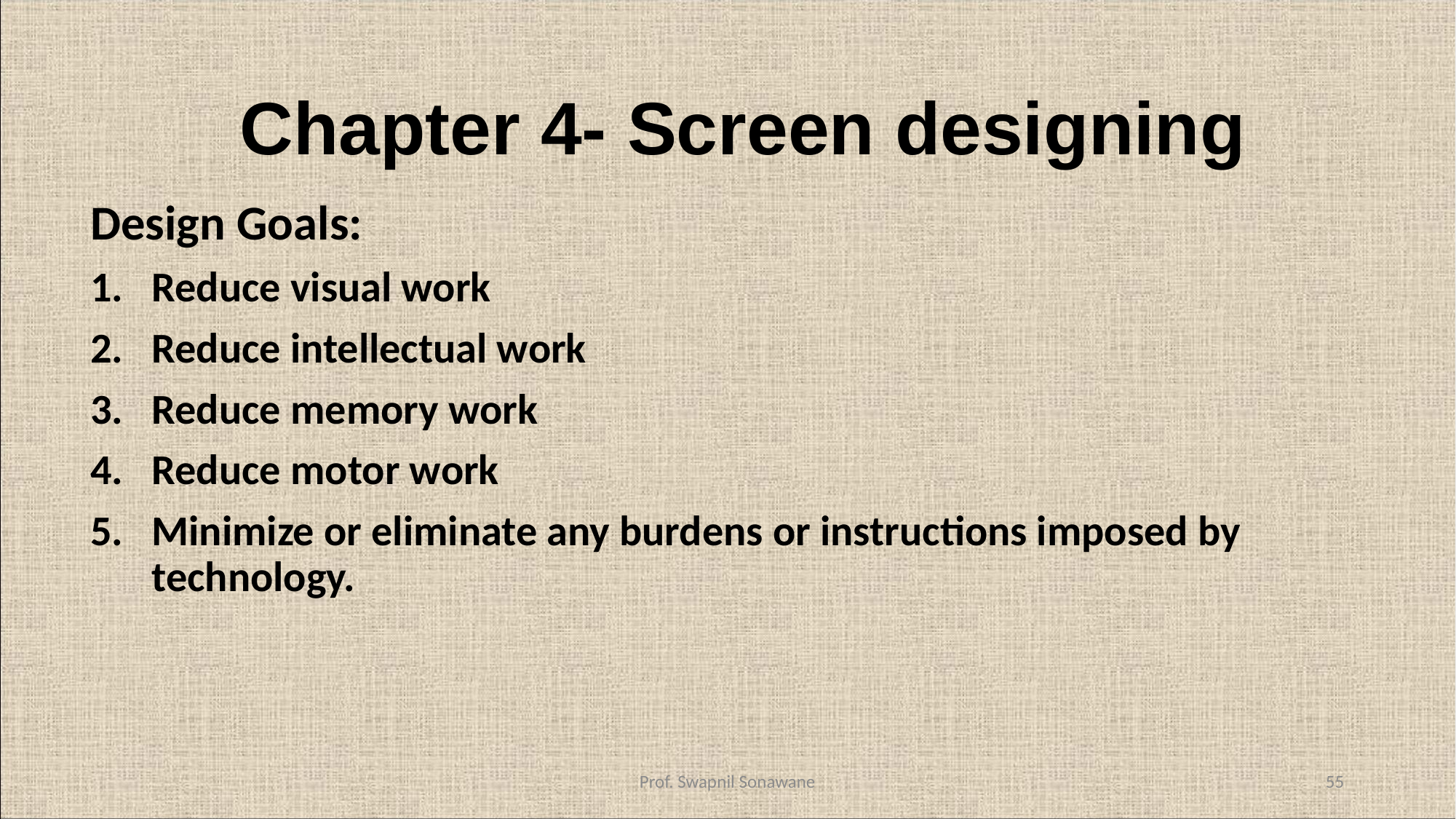

# Chapter 4- Screen designing
Design Goals:
Reduce visual work
Reduce intellectual work
Reduce memory work
Reduce motor work
Minimize or eliminate any burdens or instructions imposed by technology.
Prof. Swapnil Sonawane
55